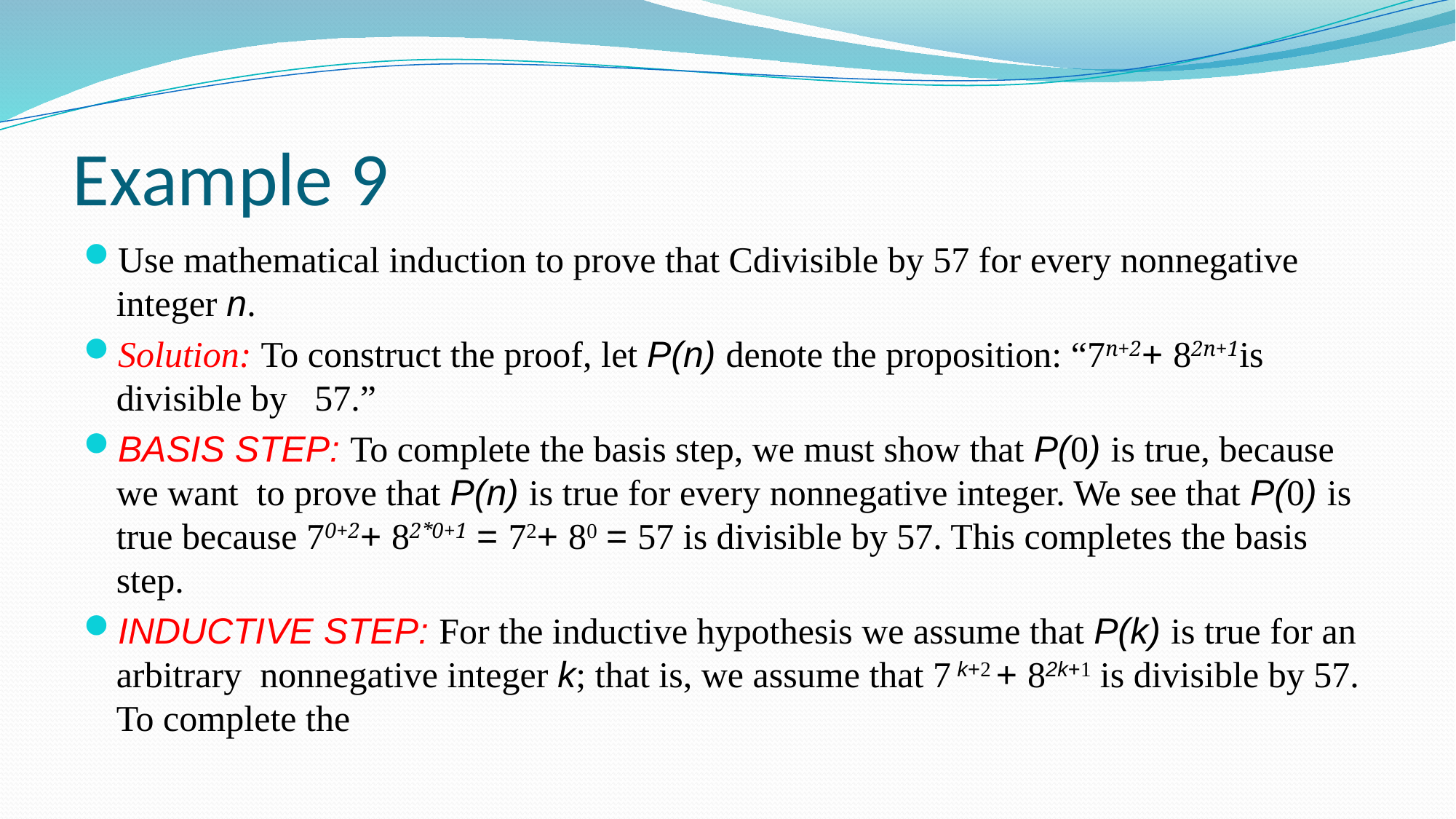

# Example 9
Use mathematical induction to prove that Cdivisible by 57 for every nonnegative  integer n.
Solution: To construct the proof, let P(n) denote the proposition: “7n+2+ 82n+1is divisible by   57.”
BASIS STEP: To complete the basis step, we must show that P(0) is true, because we want  to prove that P(n) is true for every nonnegative integer. We see that P(0) is true because 70+2+ 82*0+1 = 72+ 80 = 57 is divisible by 57. This completes the basis step.
INDUCTIVE STEP: For the inductive hypothesis we assume that P(k) is true for an arbitrary  nonnegative integer k; that is, we assume that 7 k+2 + 82k+1 is divisible by 57. To complete the